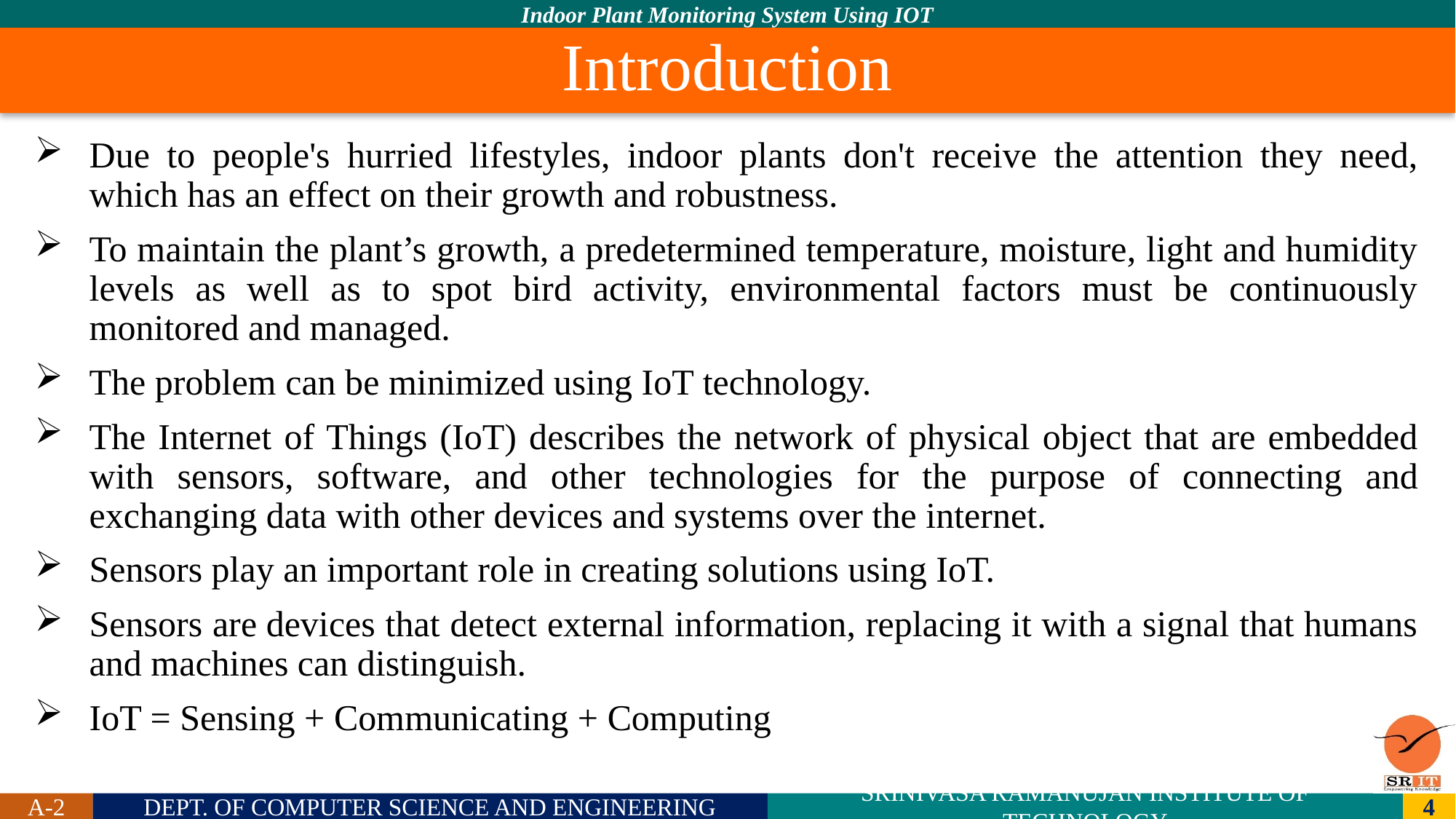

# Introduction
Due to people's hurried lifestyles, indoor plants don't receive the attention they need, which has an effect on their growth and robustness.
To maintain the plant’s growth, a predetermined temperature, moisture, light and humidity levels as well as to spot bird activity, environmental factors must be continuously monitored and managed.
The problem can be minimized using IoT technology.
The Internet of Things (IoT) describes the network of physical object that are embedded with sensors, software, and other technologies for the purpose of connecting and exchanging data with other devices and systems over the internet.
Sensors play an important role in creating solutions using IoT.
Sensors are devices that detect external information, replacing it with a signal that humans and machines can distinguish.
IoT = Sensing + Communicating + Computing